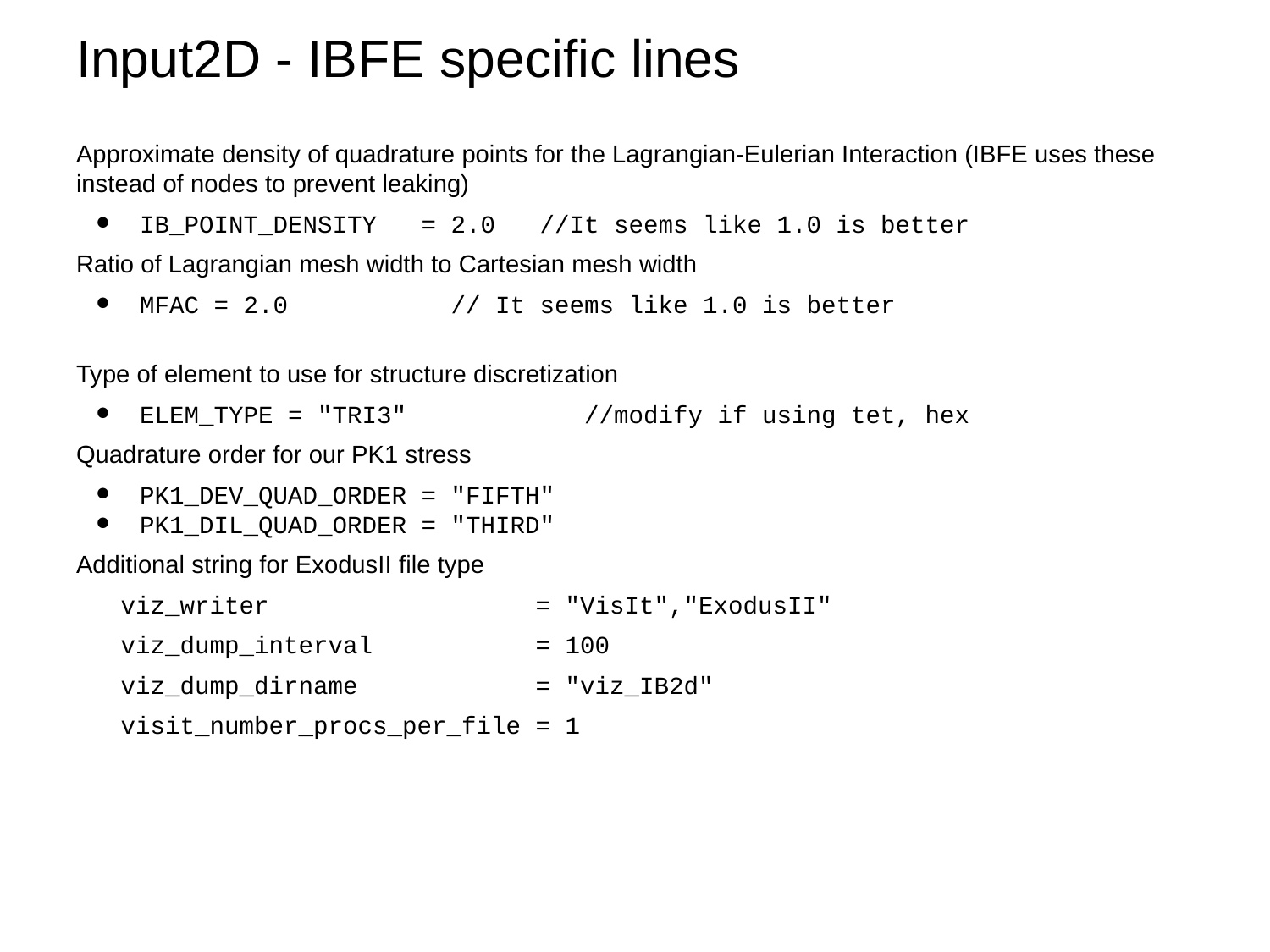

Input2D - IBFE specific lines

Approximate density of quadrature points for the Lagrangian-Eulerian Interaction (IBFE uses these instead of nodes to prevent leaking)
IB_POINT_DENSITY   = 2.0   //It seems like 1.0 is better
Ratio of Lagrangian mesh width to Cartesian mesh width
MFAC = 2.0           // It seems like 1.0 is better
Type of element to use for structure discretization
ELEM_TYPE = "TRI3"            //modify if using tet, hex
Quadrature order for our PK1 stress
PK1_DEV_QUAD_ORDER = "FIFTH"
PK1_DIL_QUAD_ORDER = "THIRD"
Additional string for ExodusII file type
   viz_writer                  = "VisIt","ExodusII"
   viz_dump_interval           = 100
   viz_dump_dirname            = "viz_IB2d"
   visit_number_procs_per_file = 1